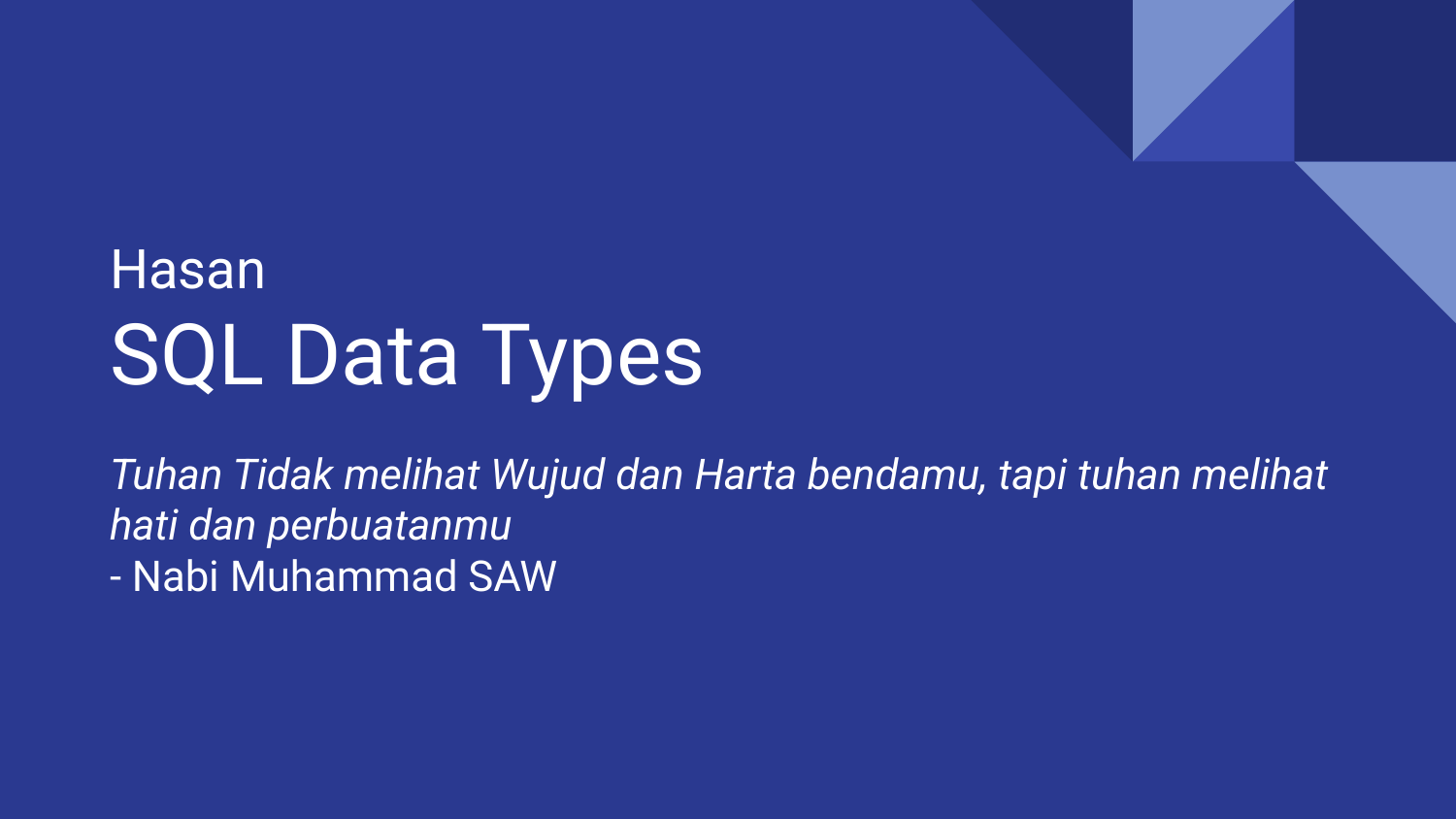

# Hasan
SQL Data Types
Tuhan Tidak melihat Wujud dan Harta bendamu, tapi tuhan melihat hati dan perbuatanmu
- Nabi Muhammad SAW